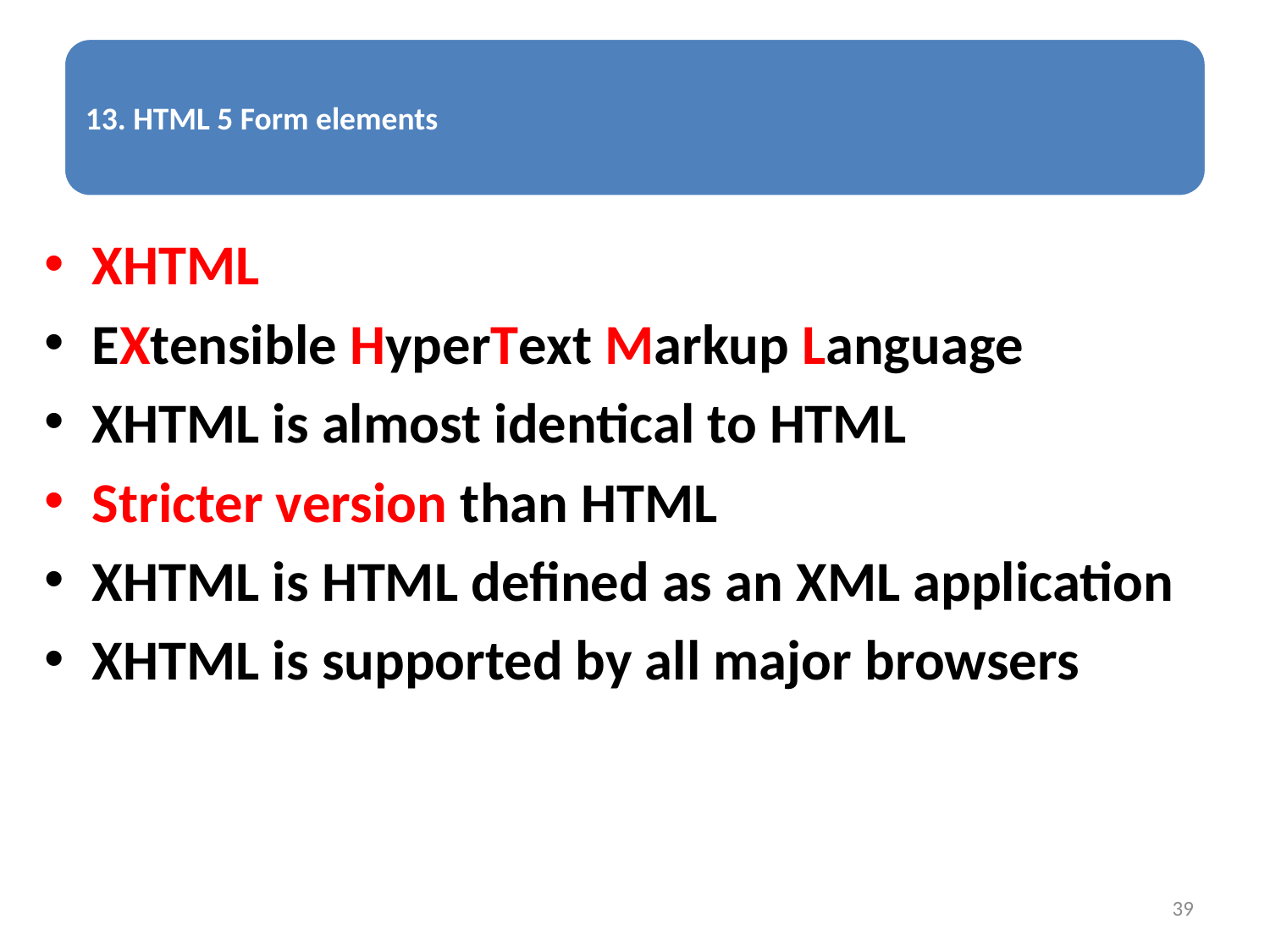

13. HTML 5 Form elements
XHTML
EXtensible HyperText Markup Language
XHTML is almost identical to HTML
Stricter version than HTML
XHTML is HTML defined as an XML application
XHTML is supported by all major browsers

39